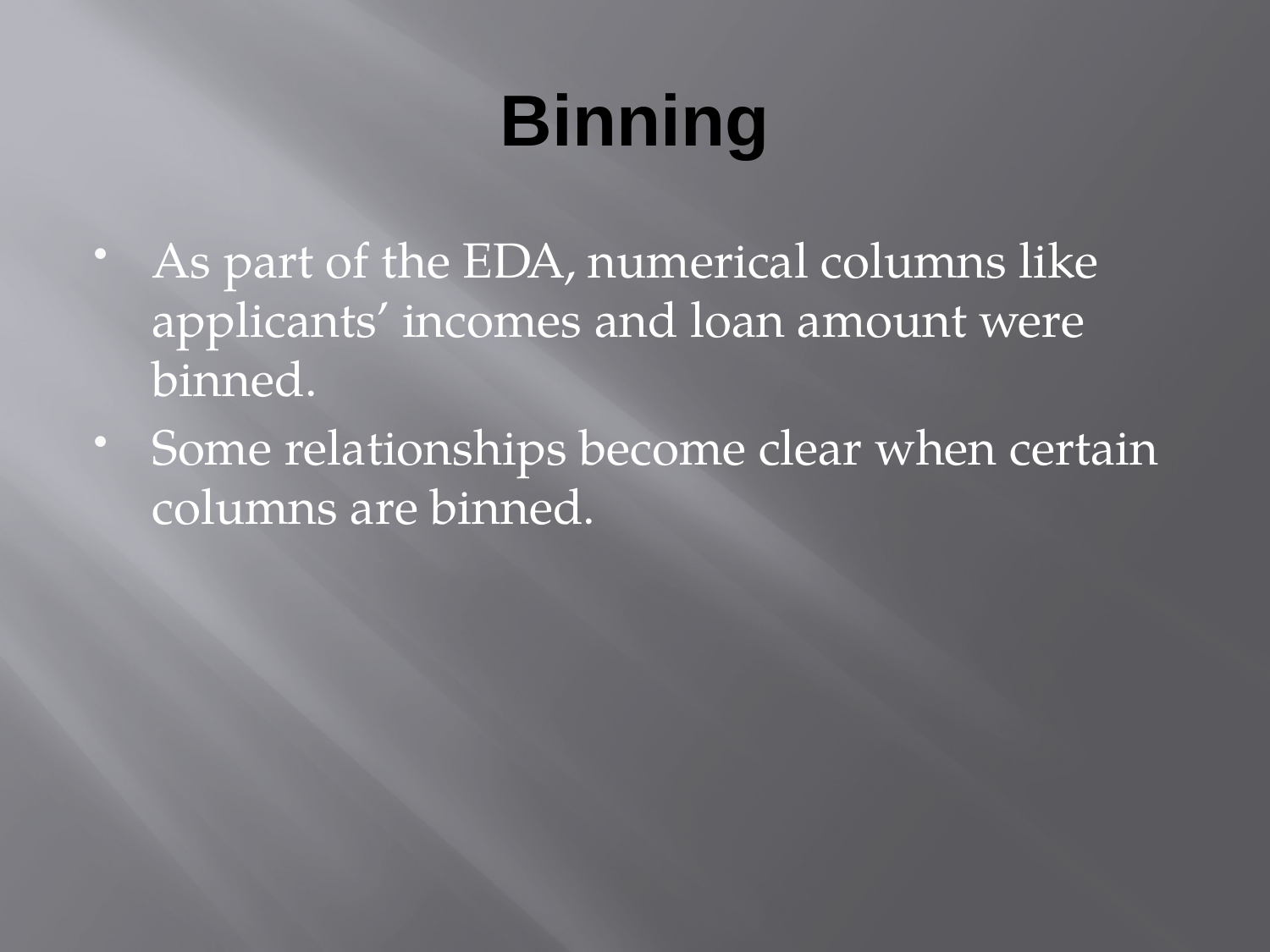

# Binning
As part of the EDA, numerical columns like applicants’ incomes and loan amount were binned.
Some relationships become clear when certain columns are binned.